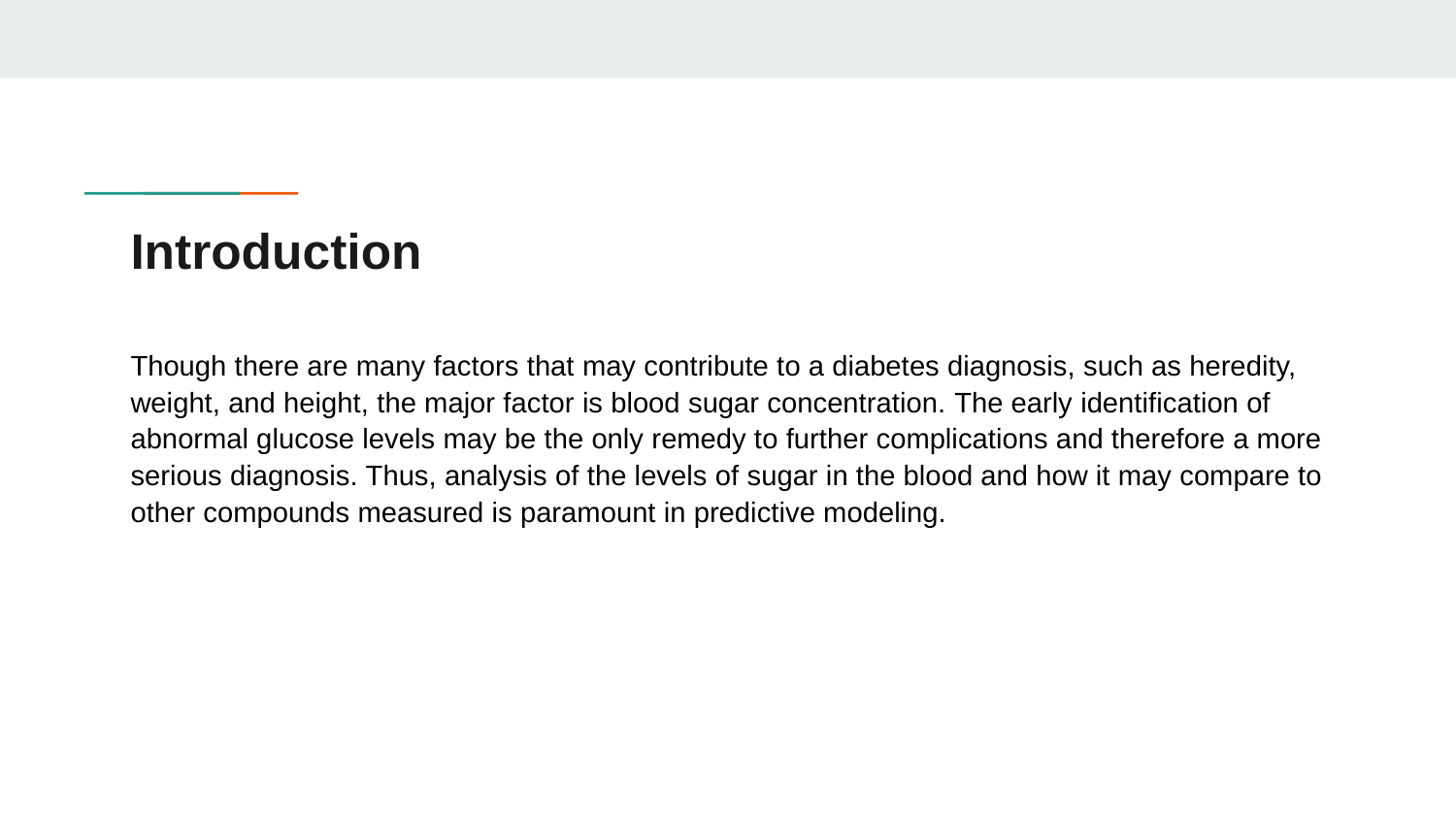

# Introduction
Though there are many factors that may contribute to a diabetes diagnosis, such as heredity, weight, and height, the major factor is blood sugar concentration. ​The early identification of abnormal glucose levels may be the only remedy to further complications and therefore a more serious diagnosis. ​Thus, analysis of the levels of sugar in the blood and how it may compare to other compounds measured is paramount in predictive modeling.​